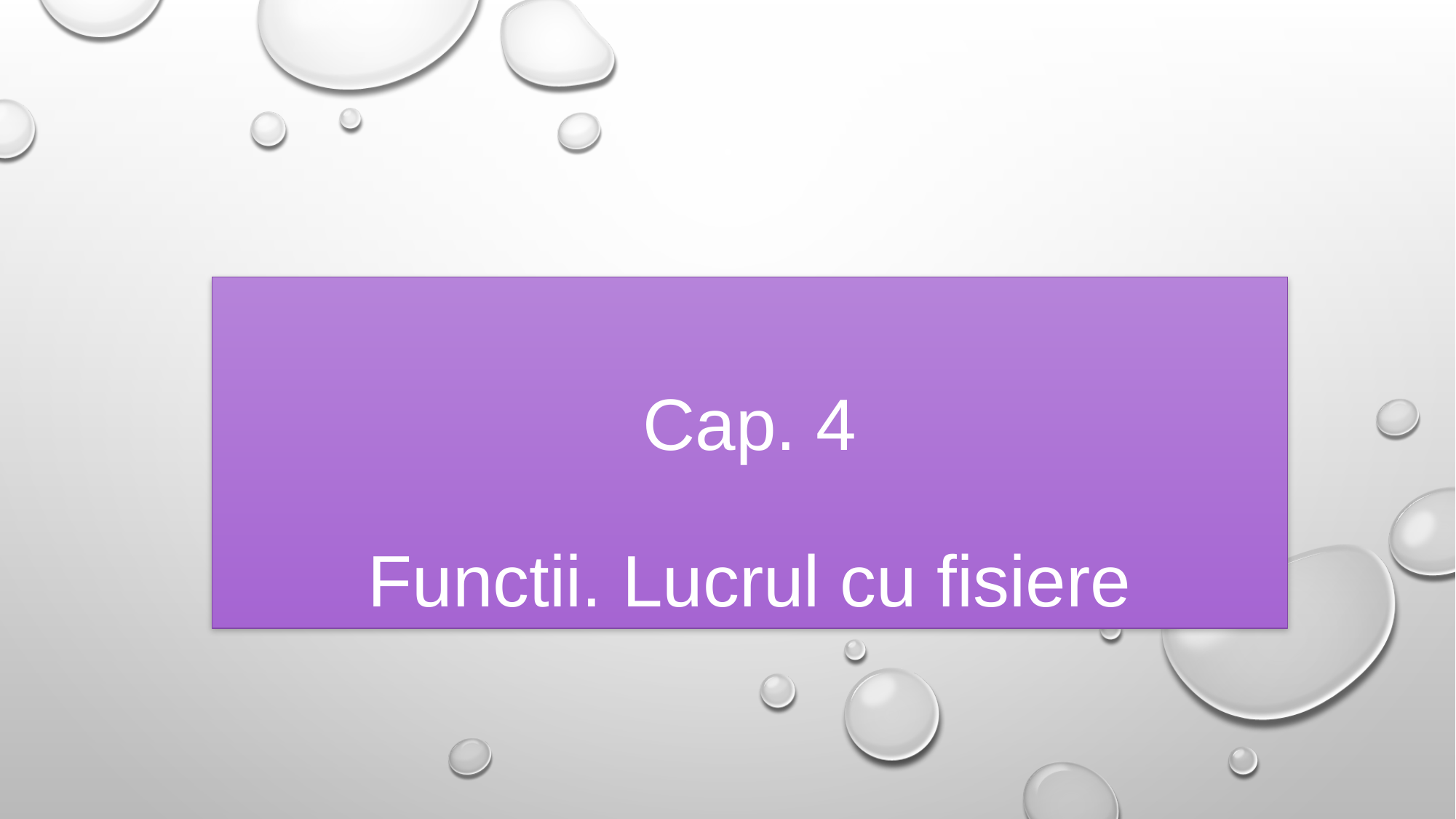

# Cap. 4 Functii. Lucrul cu fisiere